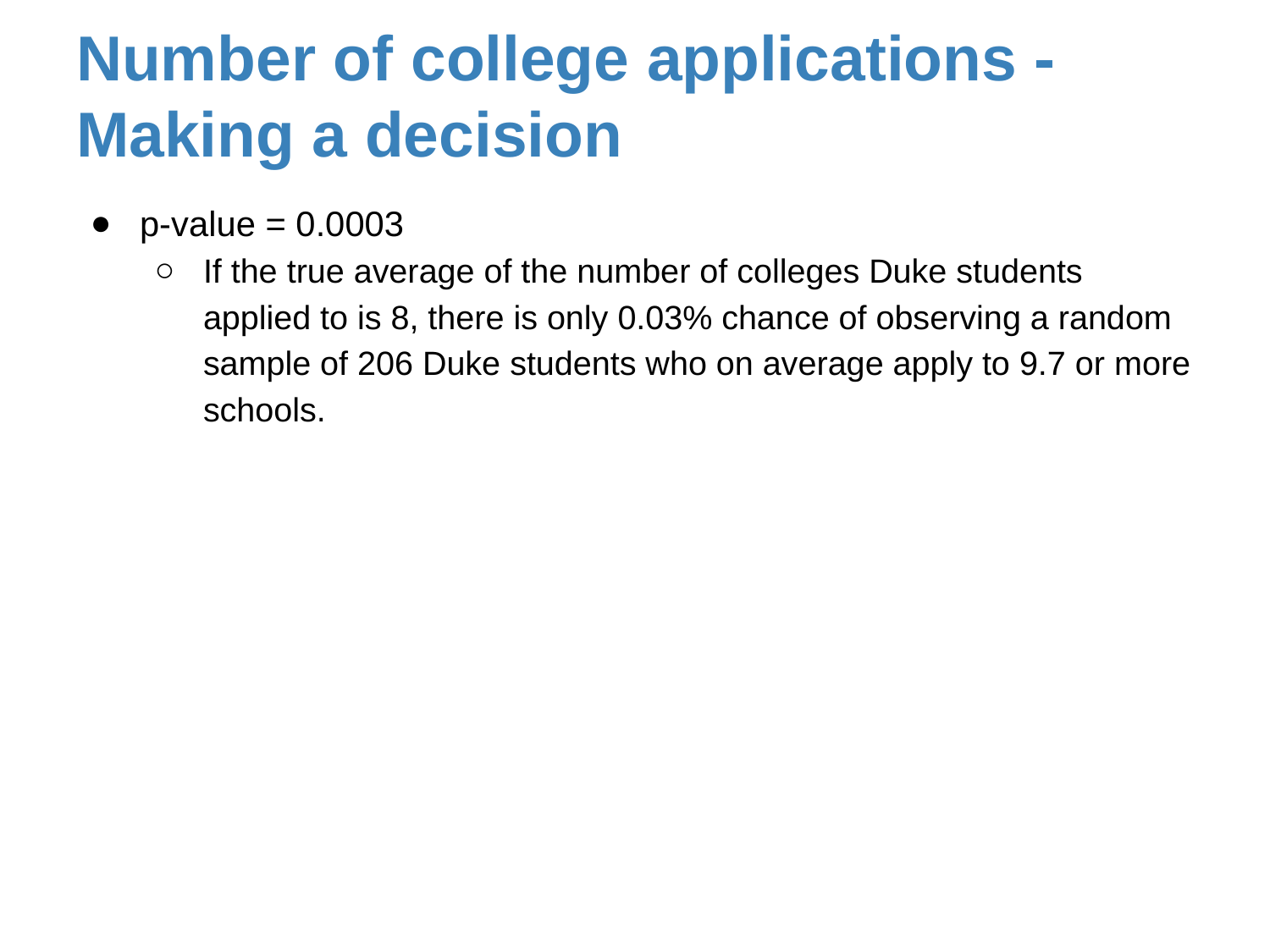

# Number of college applications - Making a decision
p-value = 0.0003
If the true average of the number of colleges Duke students applied to is 8, there is only 0.03% chance of observing a random sample of 206 Duke students who on average apply to 9.7 or more schools.